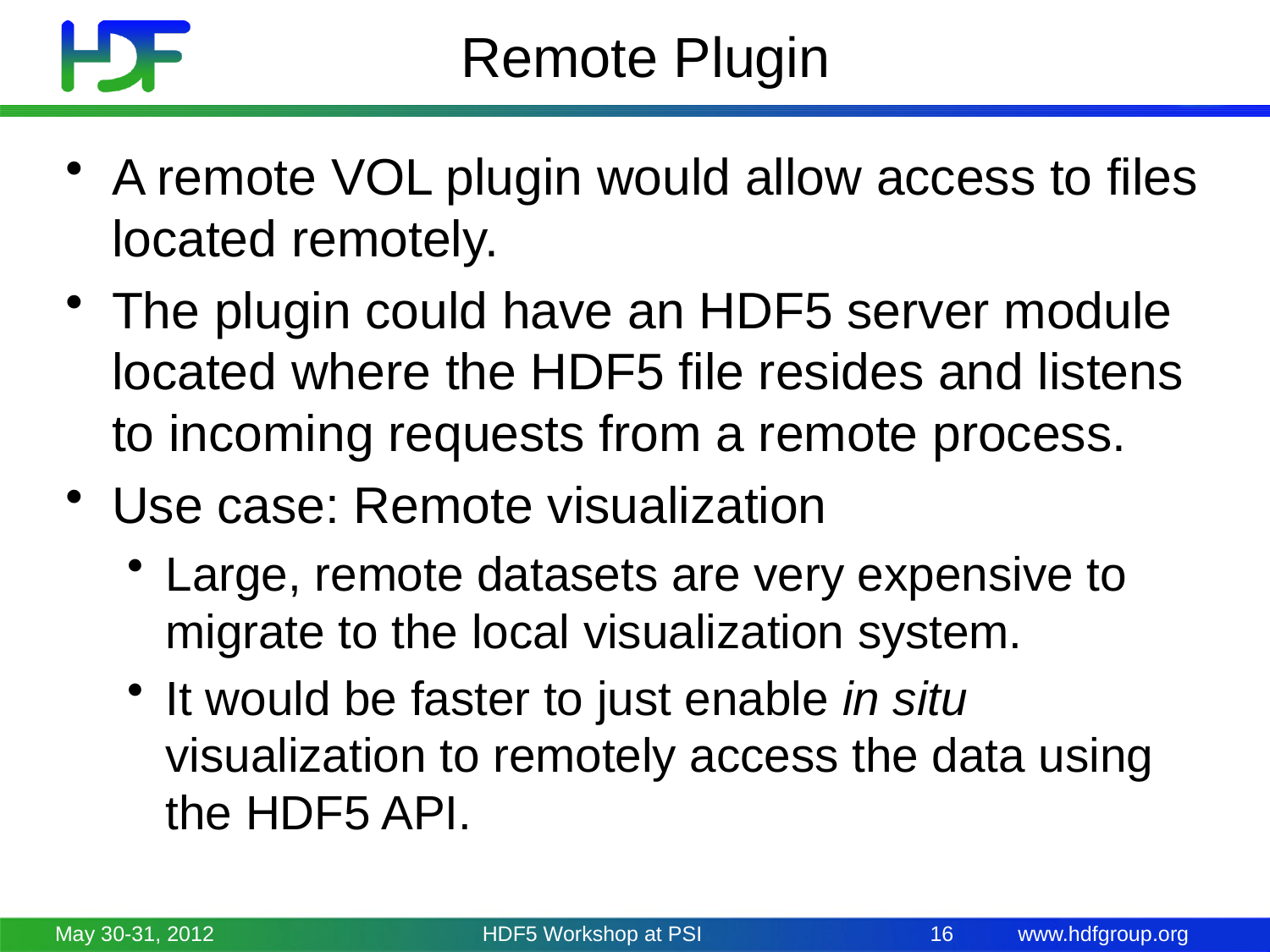

# Remote Plugin
A remote VOL plugin would allow access to files located remotely.
The plugin could have an HDF5 server module located where the HDF5 file resides and listens to incoming requests from a remote process.
Use case: Remote visualization
Large, remote datasets are very expensive to migrate to the local visualization system.
It would be faster to just enable in situ visualization to remotely access the data using the HDF5 API.
May 30-31, 2012
HDF5 Workshop at PSI
16